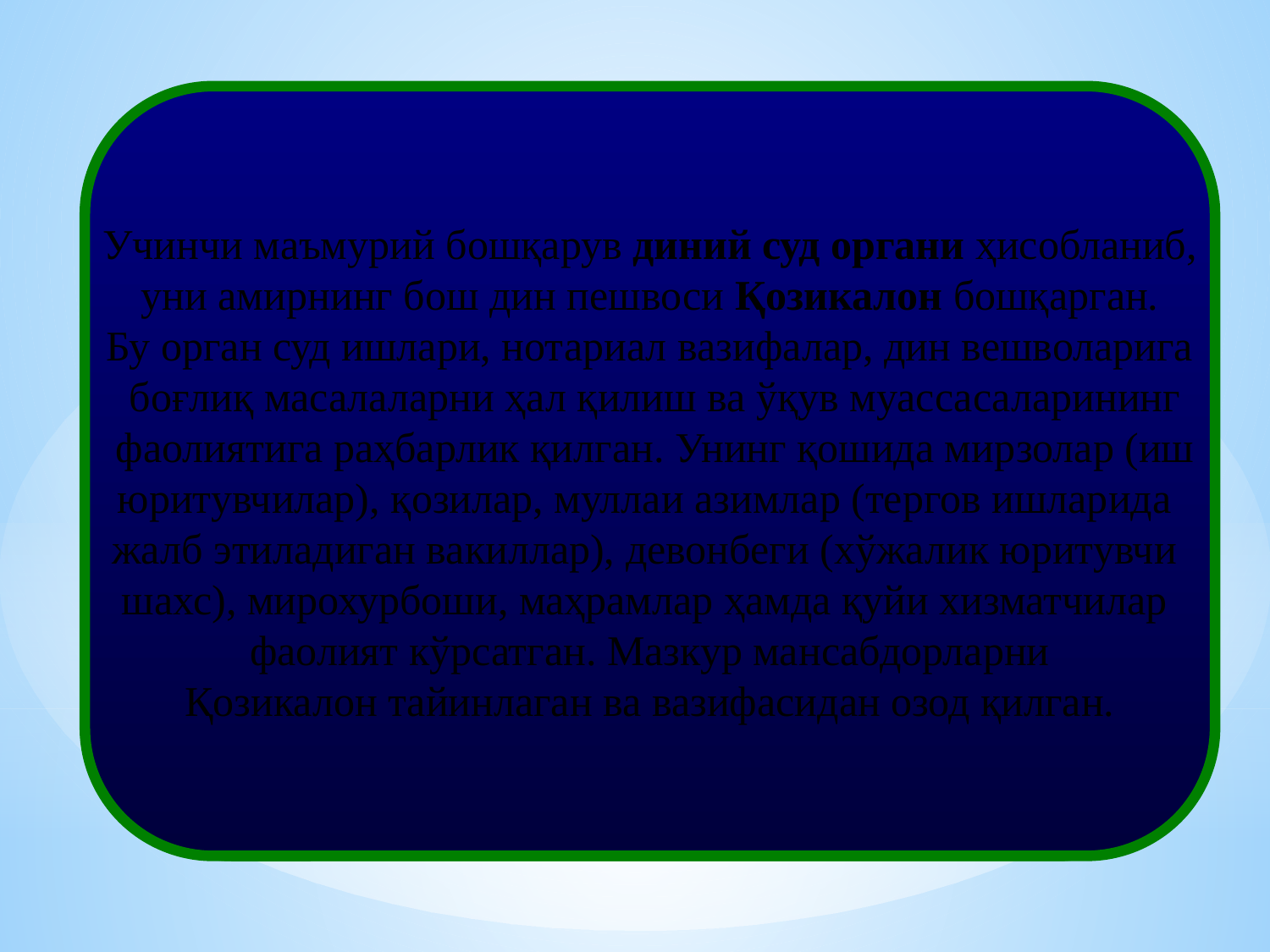

Учинчи маъмурий бошқарув диний суд органи ҳисобланиб,
 уни амирнинг бош дин пешвоси Қозикалон бошқарган.
Бу орган суд ишлари, нотариал вазифалар, дин вешволарига
 боғлиқ масалаларни ҳал қилиш ва ўқув муассасаларининг
 фаолиятига раҳбарлик қилган. Унинг қошида мирзолар (иш
юритувчилар), қозилар, муллаи азимлар (тергов ишларида
жалб этиладиган вакиллар), девонбеги (хўжалик юритувчи
шахс), мирохурбоши, маҳрамлар ҳамда қуйи хизматчилар
фаолият кўрсатган. Мазкур мансабдорларни
Қозикалон тайинлаган ва вазифасидан озод қилган.